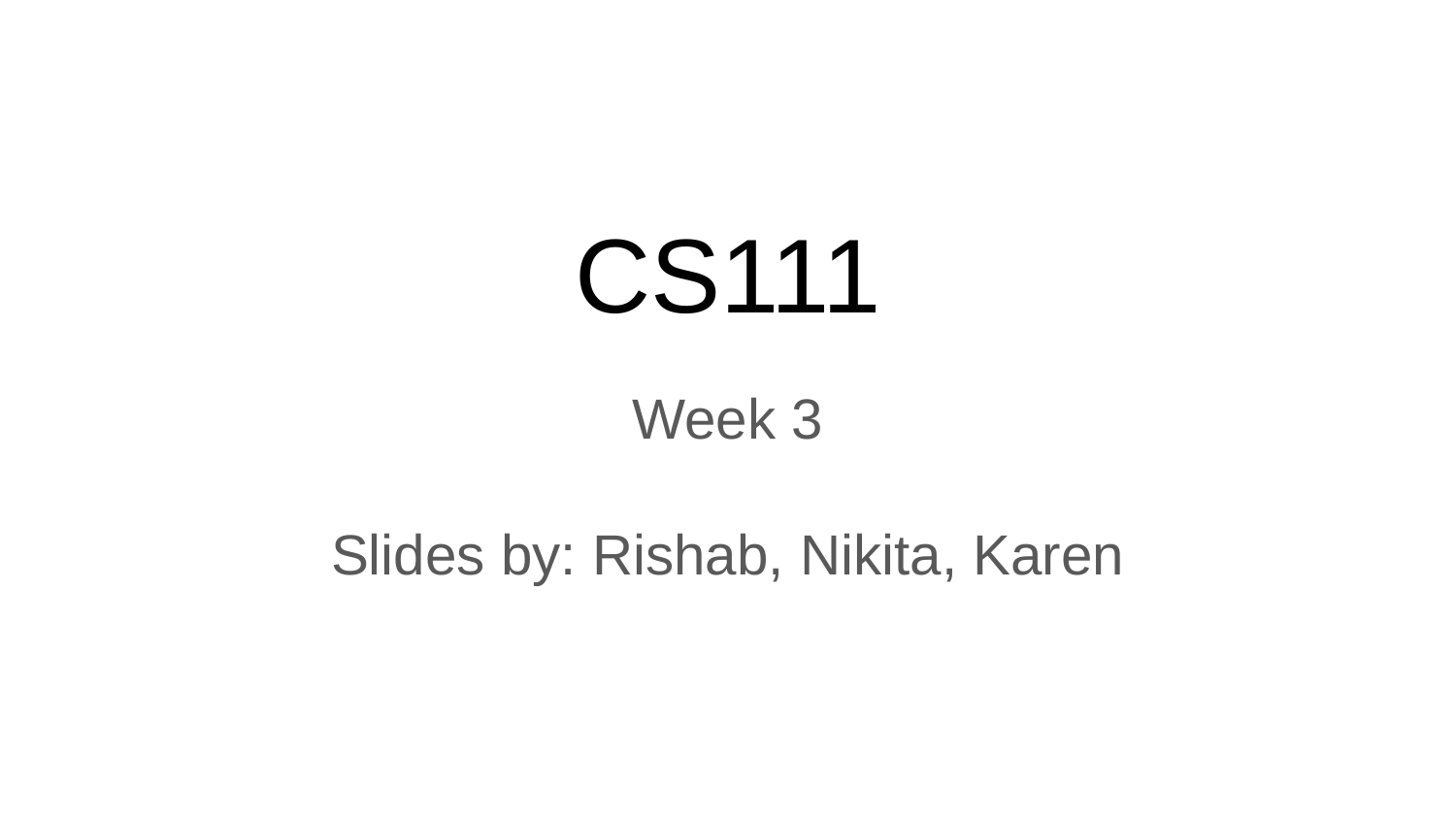

# CS111
Week 3

Slides by: Rishab, Nikita, Karen